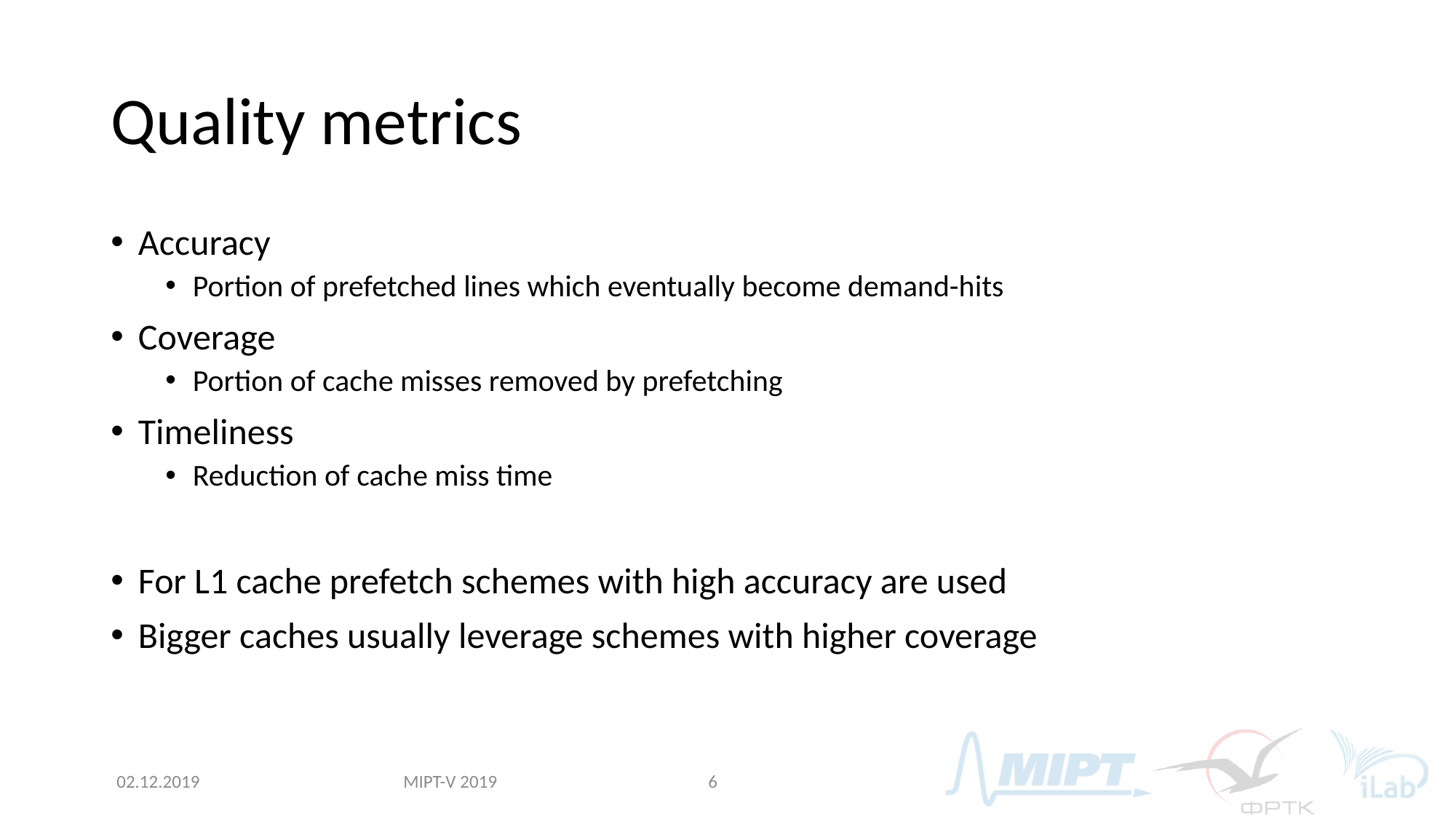

# Quality metrics
Accuracy
Portion of prefetched lines which eventually become demand-hits
Coverage
Portion of cache misses removed by prefetching
Timeliness
Reduction of cache miss time

For L1 cache prefetch schemes with high accuracy are used
Bigger caches usually leverage schemes with higher coverage

MIPT-V 2019
02.12.2019